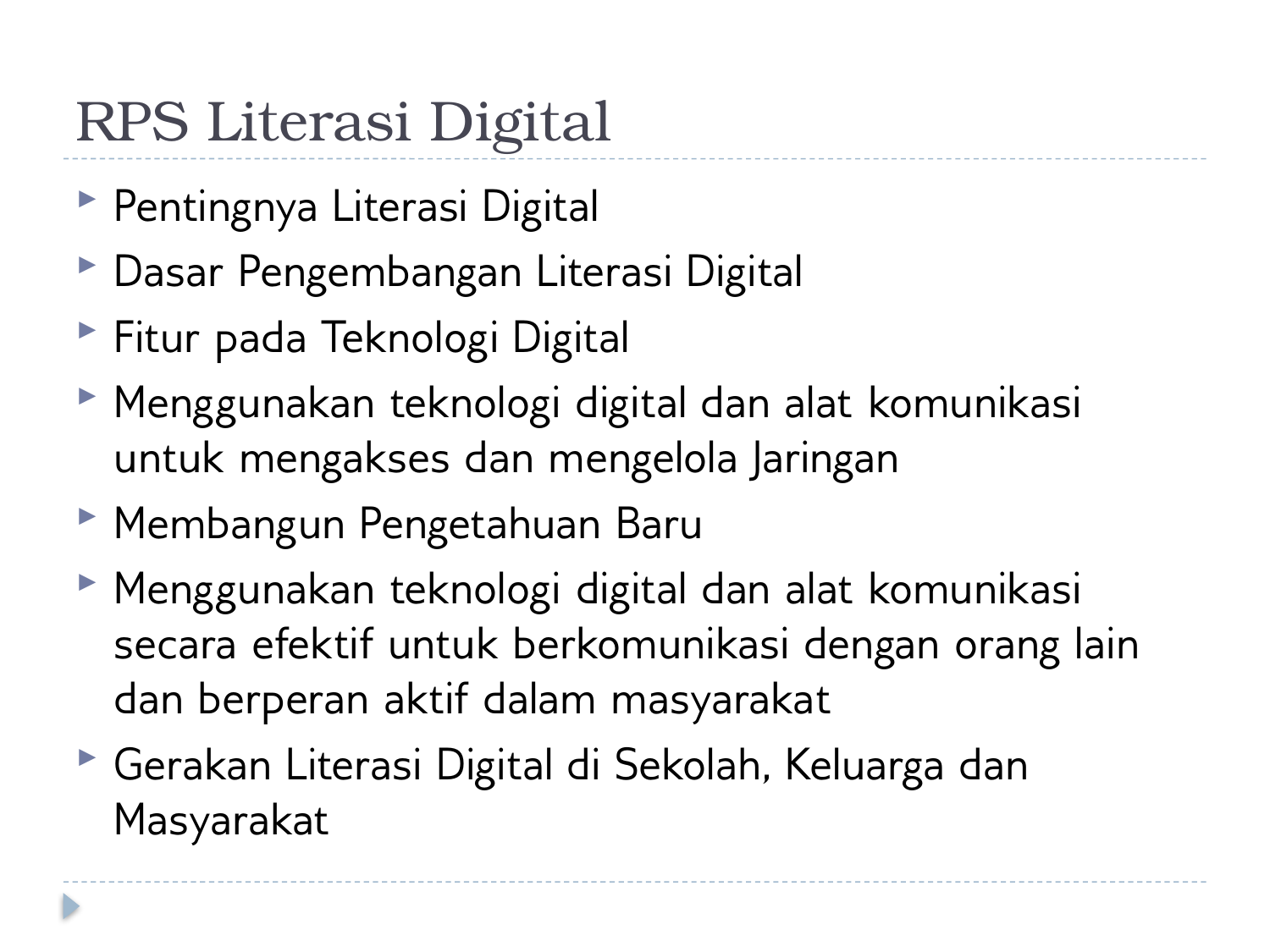

# RPS Literasi Digital
Pentingnya Literasi Digital
Dasar Pengembangan Literasi Digital
Fitur pada Teknologi Digital
Menggunakan teknologi digital dan alat komunikasi untuk mengakses dan mengelola Jaringan
Membangun Pengetahuan Baru
Menggunakan teknologi digital dan alat komunikasi secara efektif untuk berkomunikasi dengan orang lain dan berperan aktif dalam masyarakat
Gerakan Literasi Digital di Sekolah, Keluarga dan Masyarakat